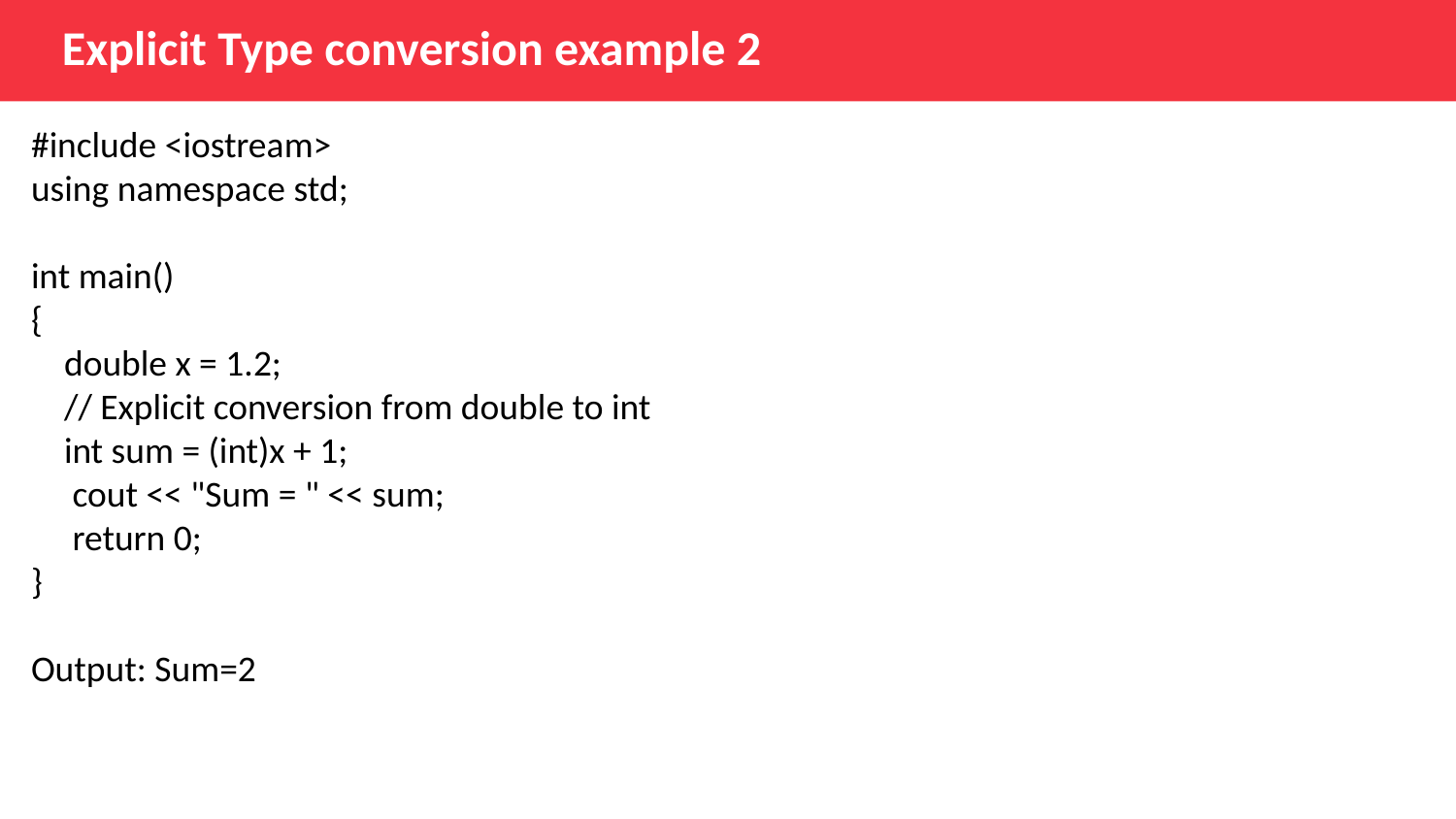

Explicit Type conversion example 2
#include <iostream>
using namespace std;

int main()
{
    double x = 1.2;
    // Explicit conversion from double to int
    int sum = (int)x + 1;
     cout << "Sum = " << sum;
     return 0;
}

Output: Sum=2